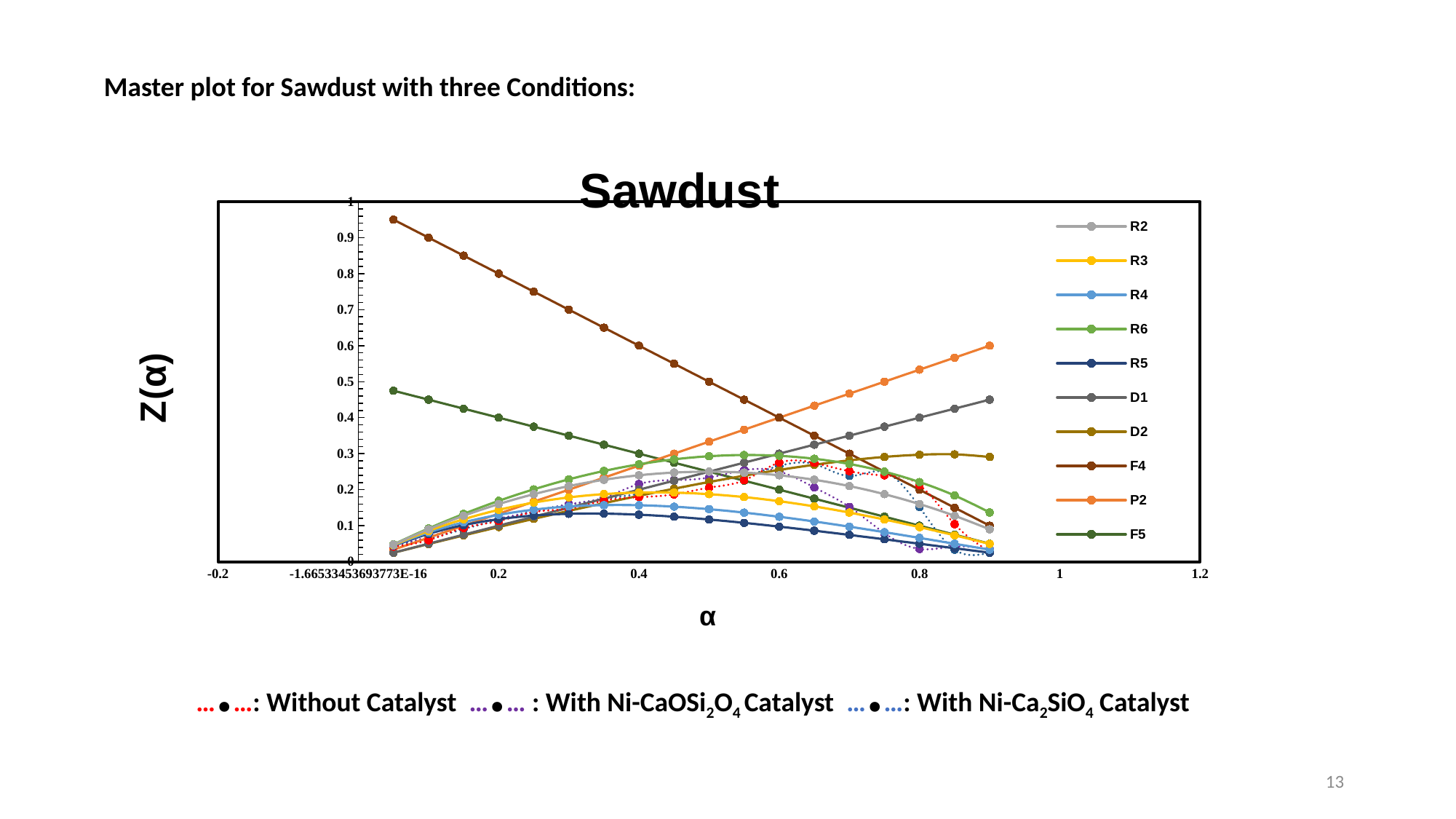

Master plot for Sawdust with three Conditions:

### Chart: Sawdust

| Category | R2 | R3 | R4 | R6 | R5 |  | D1 | D2 | F4 | P2 | Z(α)-2 | Z(α)-3 | F5 |
|---|---|---|---|---|---|---|---|---|---|---|---|---|---|
….…: Without Catalyst  ….… : With Ni-CaOSi2O4 Catalyst  ….…: With Ni-Ca2SiO4 Catalyst
13